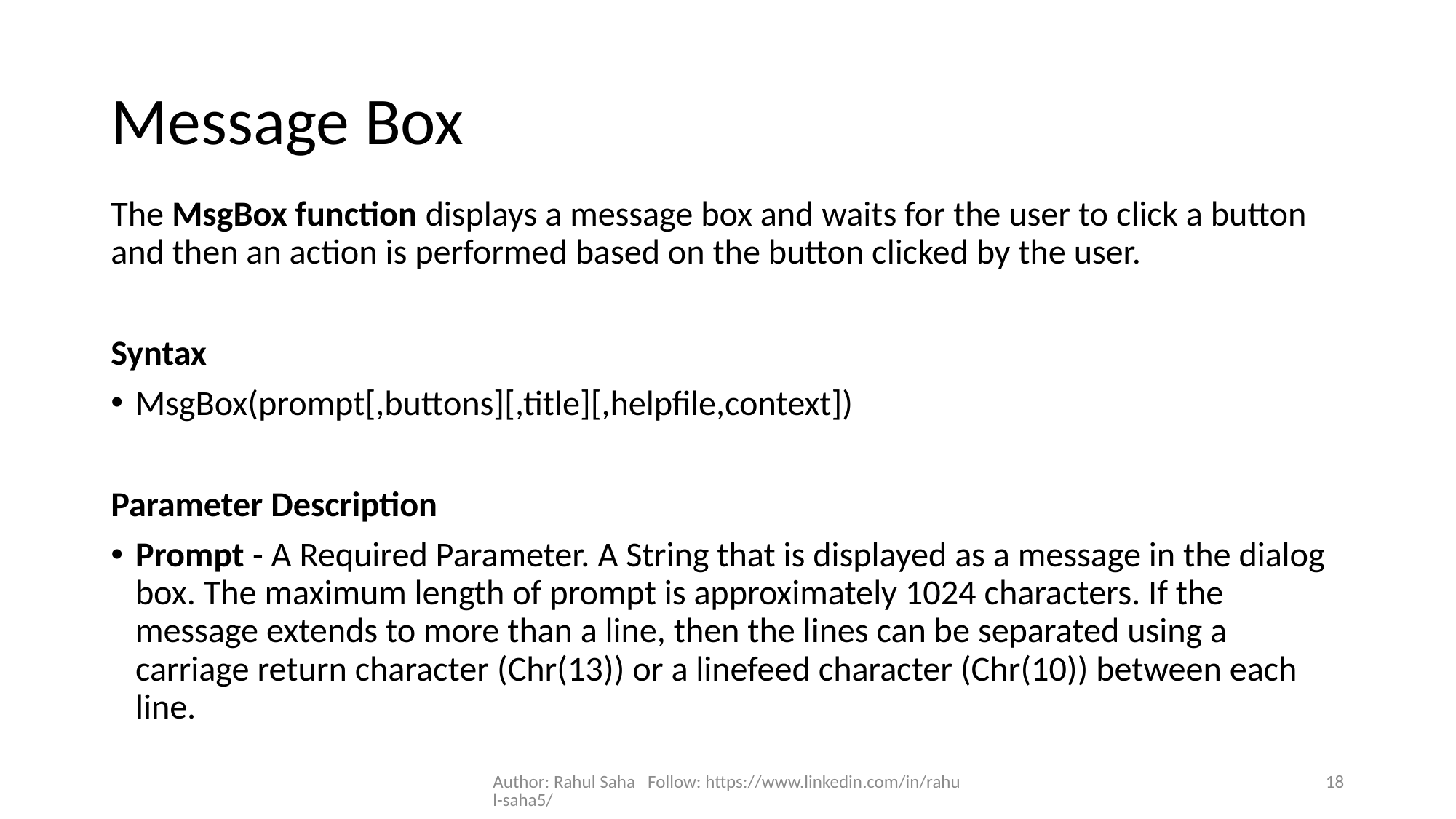

# Message Box
The MsgBox function displays a message box and waits for the user to click a button and then an action is performed based on the button clicked by the user.

Syntax
MsgBox(prompt[,buttons][,title][,helpfile,context])

Parameter Description
Prompt - A Required Parameter. A String that is displayed as a message in the dialog box. The maximum length of prompt is approximately 1024 characters. If the message extends to more than a line, then the lines can be separated using a carriage return character (Chr(13)) or a linefeed character (Chr(10)) between each line.

Author: Rahul Saha   Follow: https://www.linkedin.com/in/rahul-saha5/
18